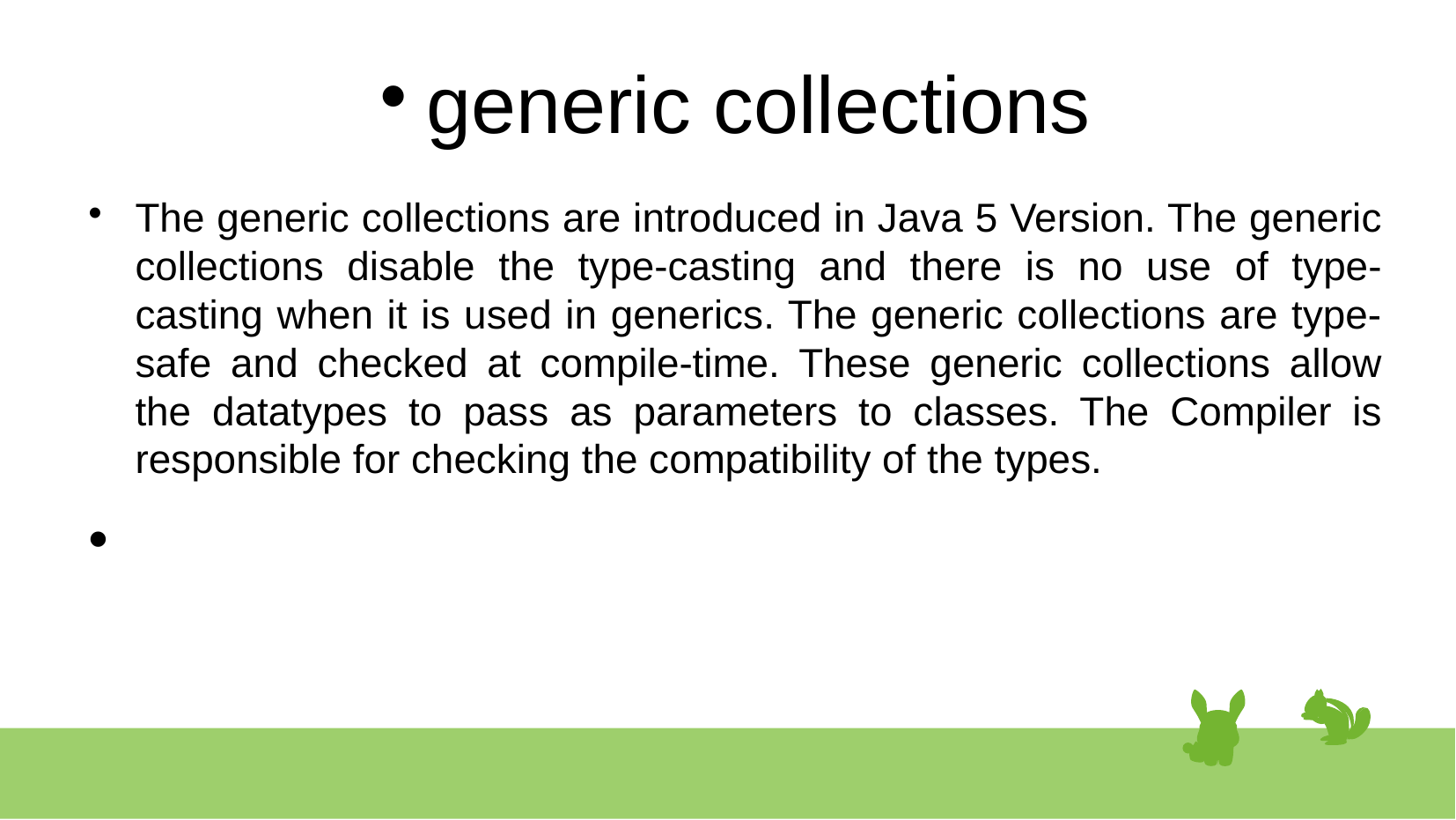

# generic collections
The generic collections are introduced in Java 5 Version. The generic collections disable the type-casting and there is no use of type-casting when it is used in generics. The generic collections are type-safe and checked at compile-time. These generic collections allow the datatypes to pass as parameters to classes. The Compiler is responsible for checking the compatibility of the types.